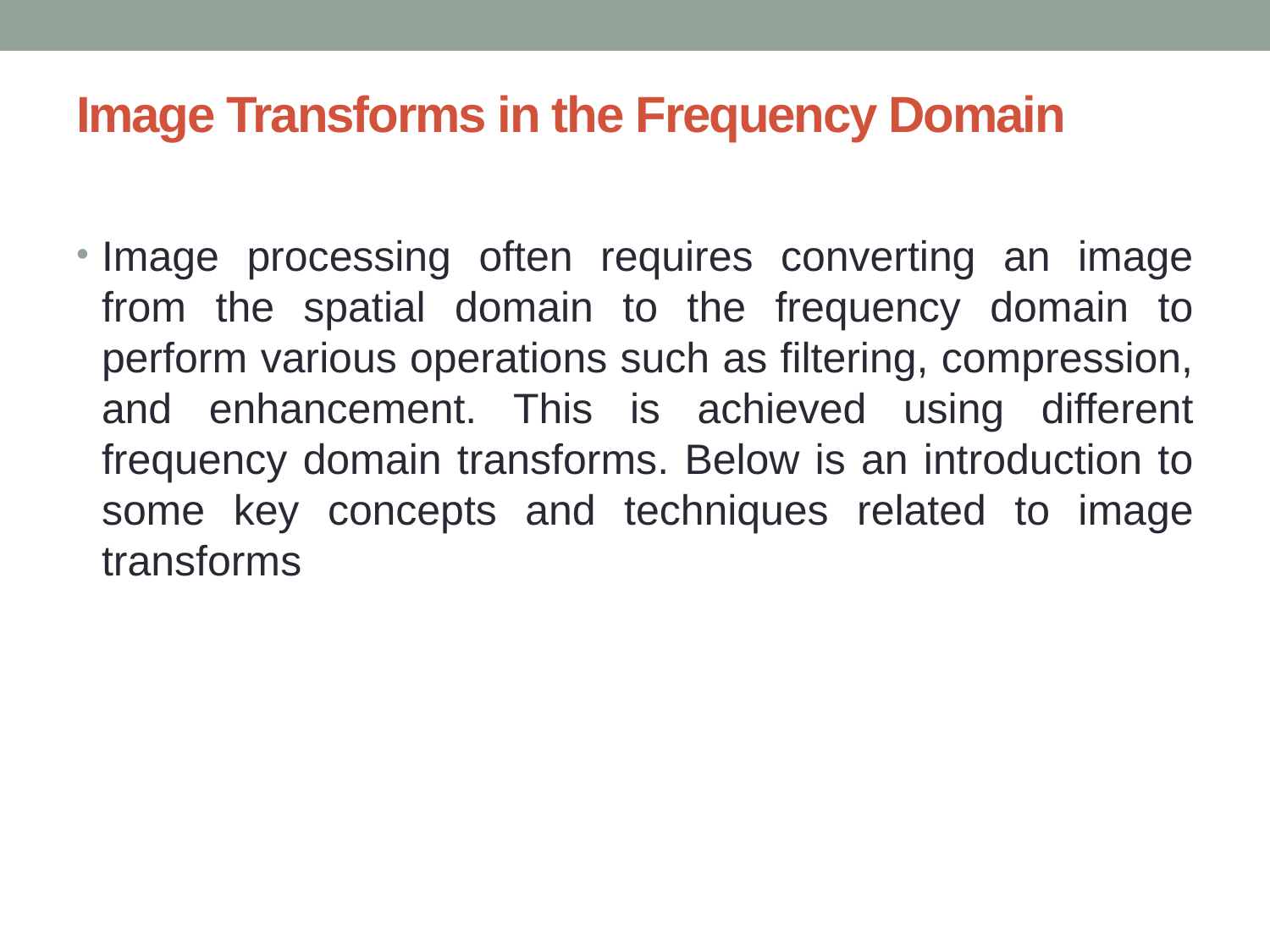

# Image Transforms in the Frequency Domain
Image processing often requires converting an image from the spatial domain to the frequency domain to perform various operations such as filtering, compression, and enhancement. This is achieved using different frequency domain transforms. Below is an introduction to some key concepts and techniques related to image transforms